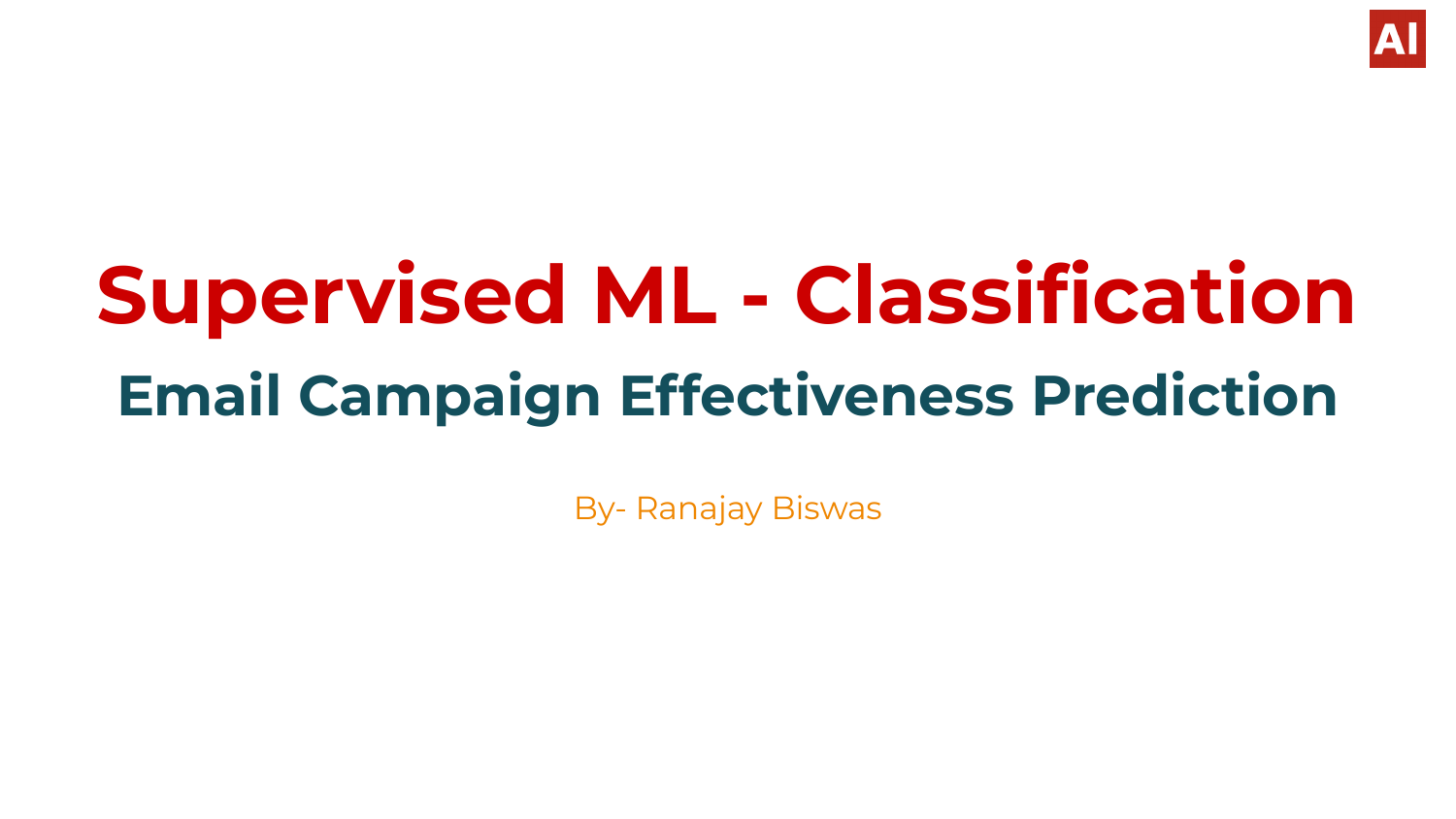

# By- Ranajay Biswas
Supervised ML - Classification
Email Campaign Effectiveness Prediction